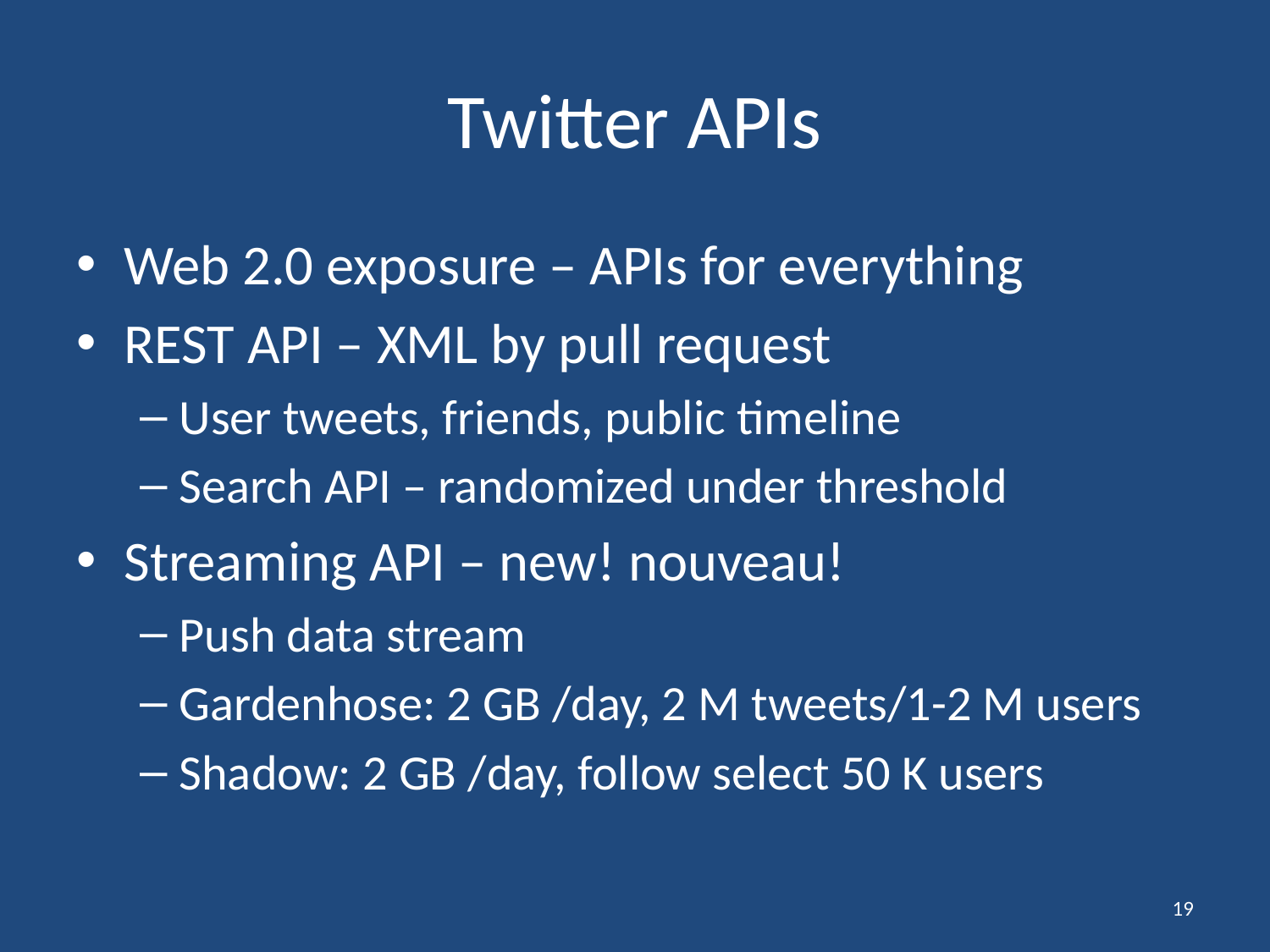

# Twitter APIs
Web 2.0 exposure – APIs for everything
REST API – XML by pull request
User tweets, friends, public timeline
Search API – randomized under threshold
Streaming API – new! nouveau!
Push data stream
Gardenhose: 2 GB /day, 2 M tweets/1-2 M users
Shadow: 2 GB /day, follow select 50 K users
19